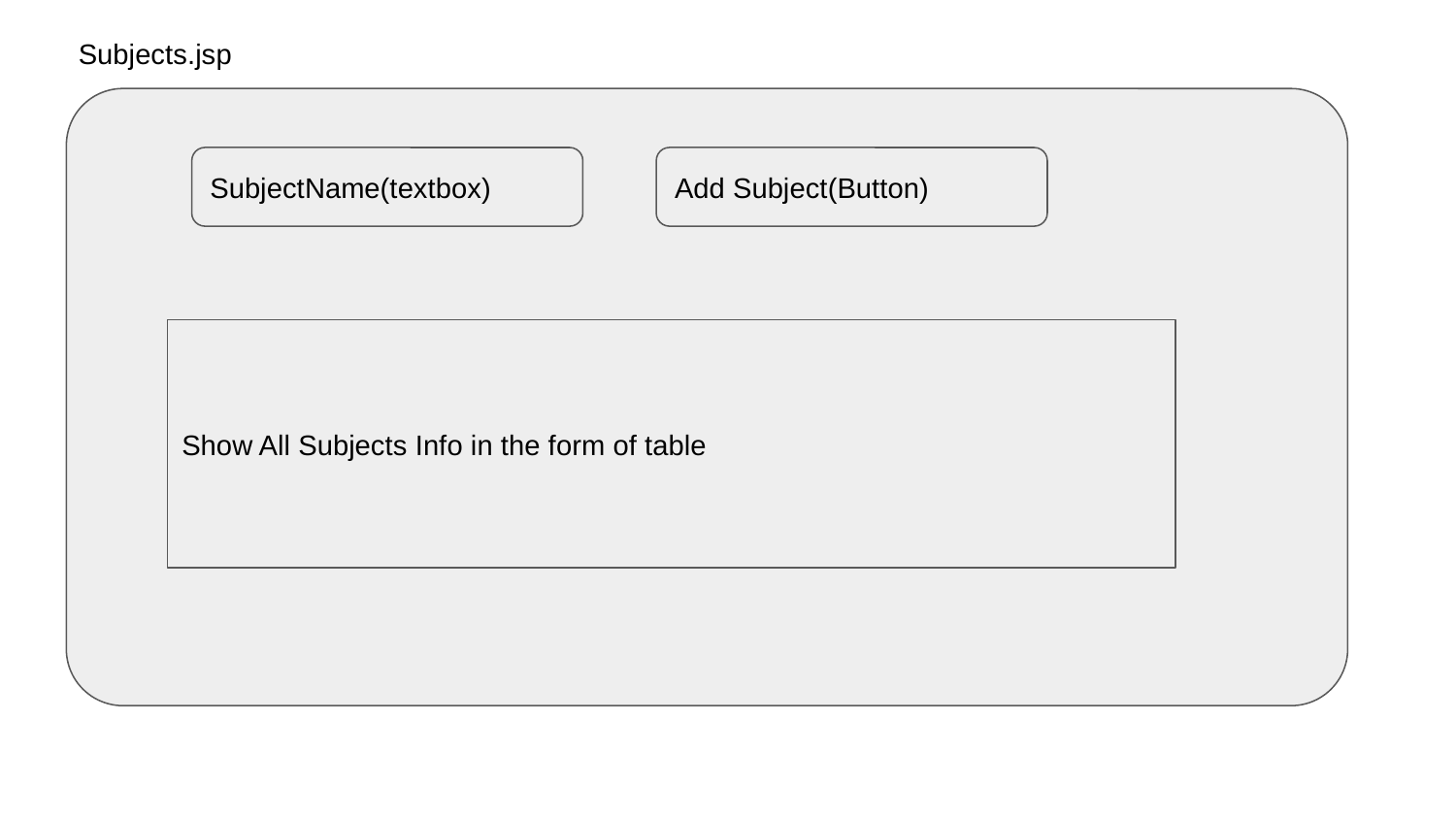

Subjects.jsp

SubjectName(textbox)
Add Subject(Button)
Show All Subjects Info in the form of table